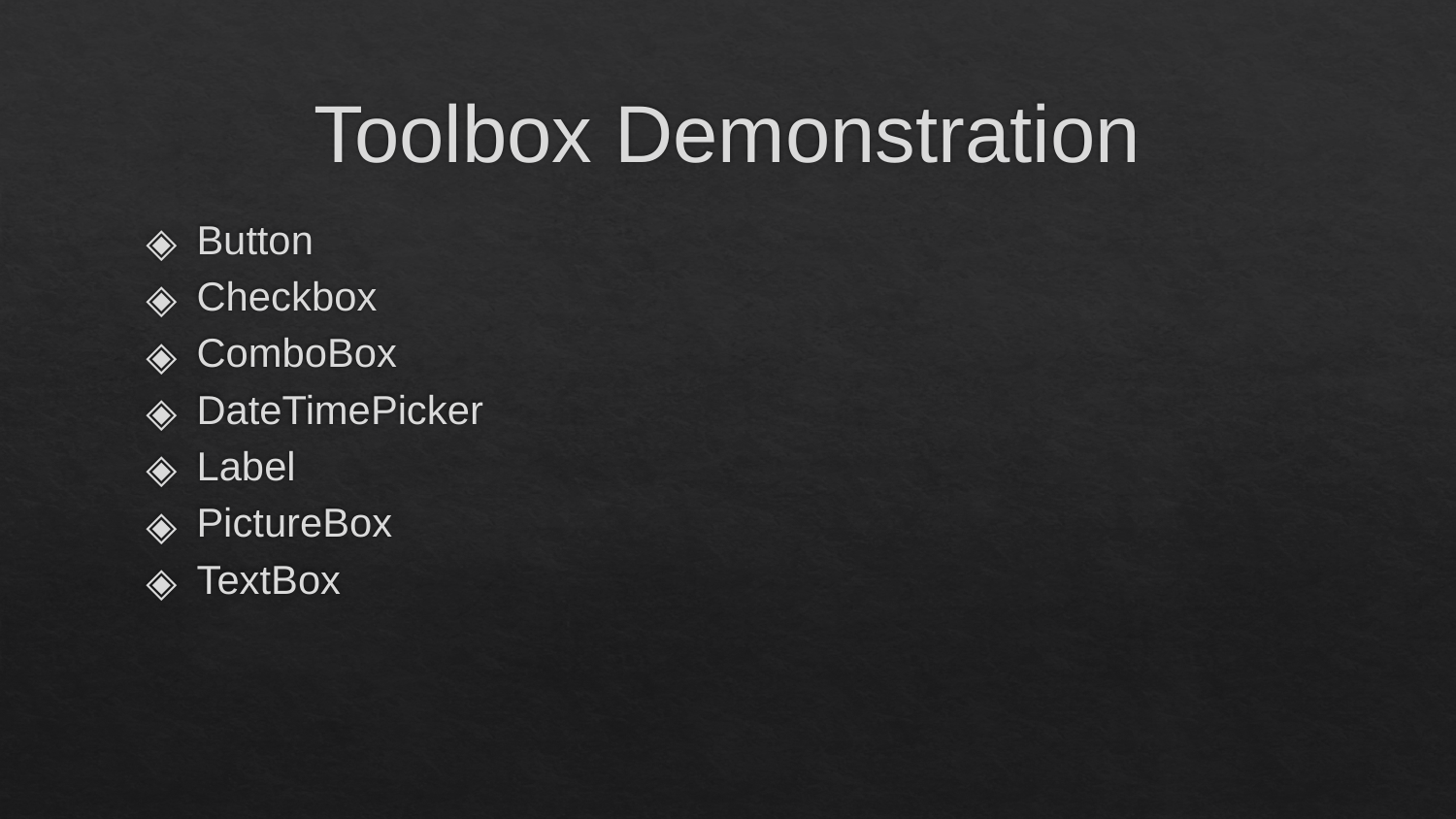

# Toolbox Demonstration
Button
Checkbox
ComboBox
DateTimePicker
Label
PictureBox
TextBox